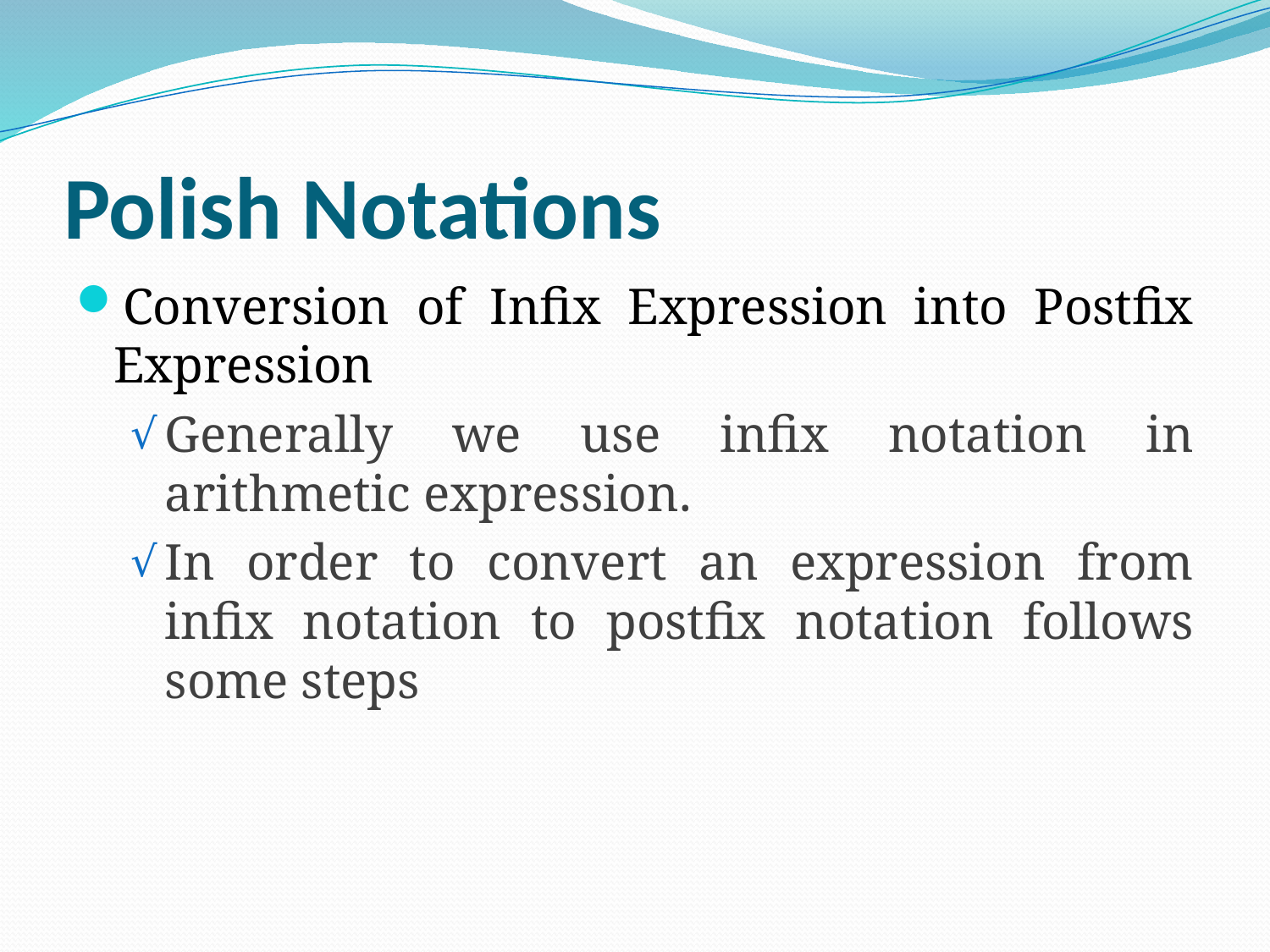

# Polish Notations
Conversion of Infix Expression into Postfix Expression
Generally we use infix notation in arithmetic expression.
In order to convert an expression from infix notation to postfix notation follows some steps